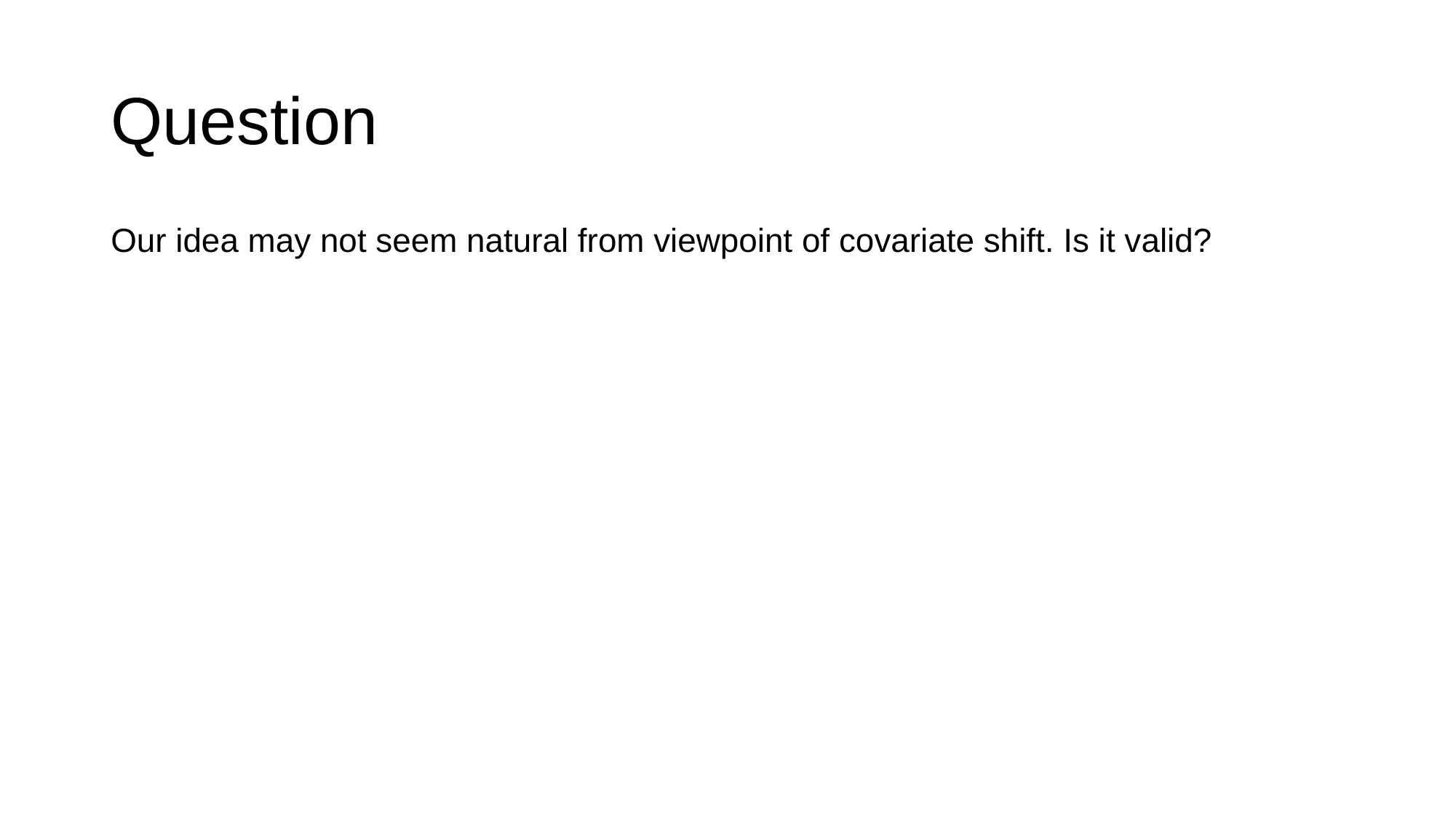

# Question
Our idea may not seem natural from viewpoint of covariate shift. Is it valid?